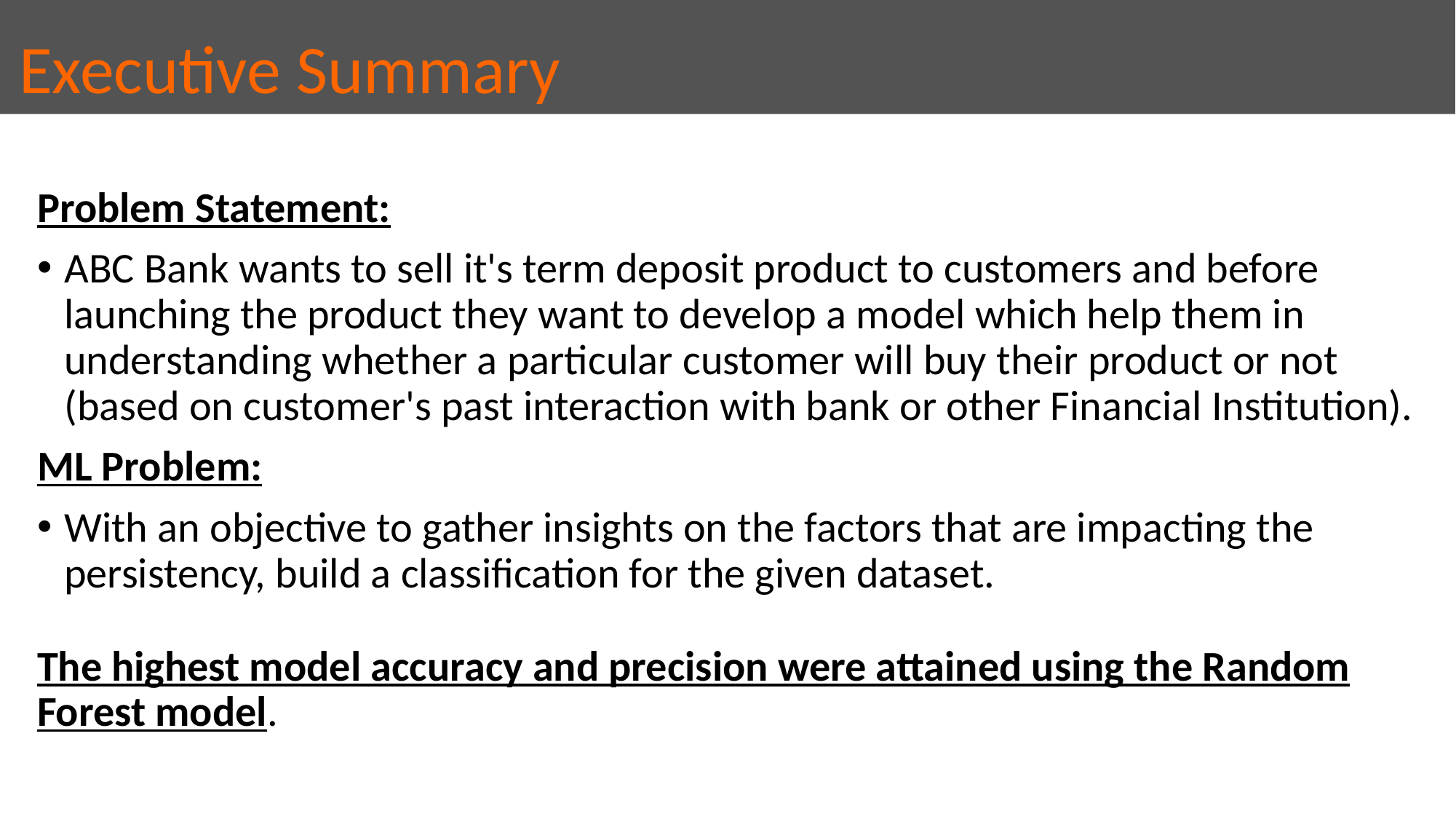

# Executive Summary

Problem Statement:
ABC Bank wants to sell it's term deposit product to customers and before launching the product they want to develop a model which help them in understanding whether a particular customer will buy their product or not (based on customer's past interaction with bank or other Financial Institution).
ML Problem:
With an objective to gather insights on the factors that are impacting the persistency, build a classification for the given dataset.

The highest model accuracy and precision were attained using the Random Forest model.